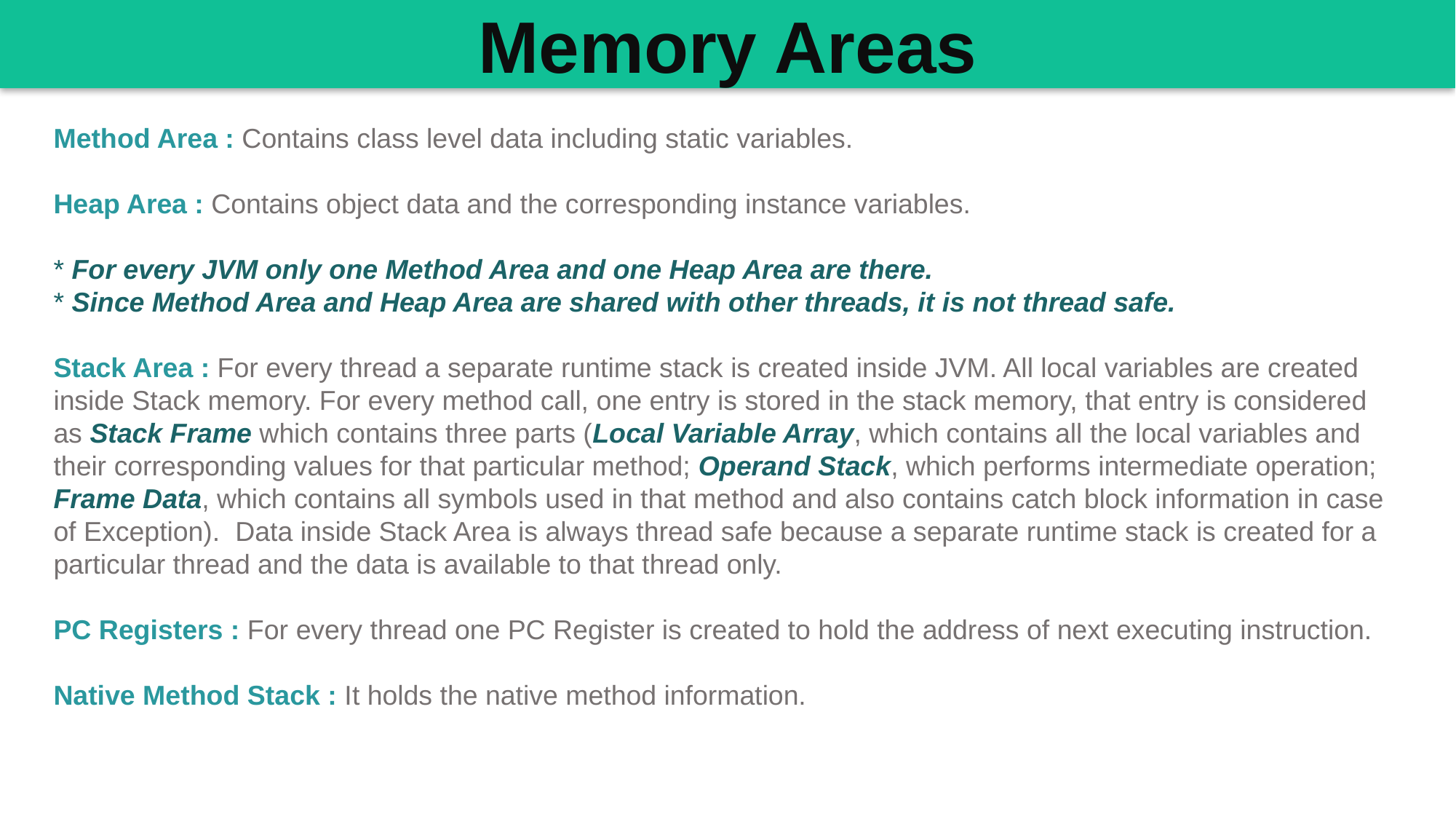

Memory Areas
Method Area : Contains class level data including static variables.

Heap Area : Contains object data and the corresponding instance variables.

* For every JVM only one Method Area and one Heap Area are there.
* Since Method Area and Heap Area are shared with other threads, it is not thread safe.

Stack Area : For every thread a separate runtime stack is created inside JVM. All local variables are created inside Stack memory. For every method call, one entry is stored in the stack memory, that entry is considered as Stack Frame which contains three parts (Local Variable Array, which contains all the local variables and their corresponding values for that particular method; Operand Stack, which performs intermediate operation; Frame Data, which contains all symbols used in that method and also contains catch block information in case of Exception).  Data inside Stack Area is always thread safe because a separate runtime stack is created for a particular thread and the data is available to that thread only.

PC Registers : For every thread one PC Register is created to hold the address of next executing instruction.

Native Method Stack : It holds the native method information.